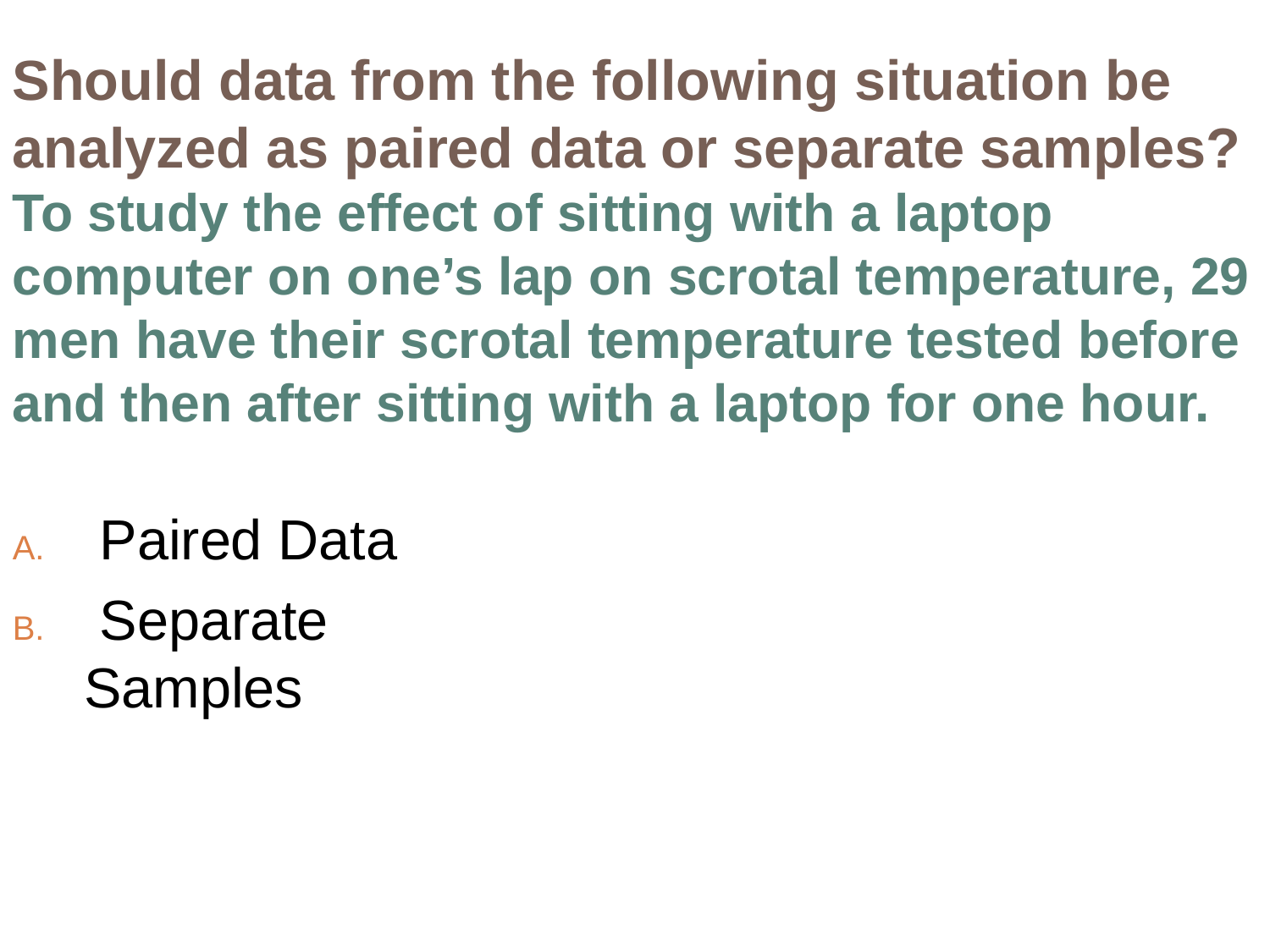

Should data from the following situation be analyzed as paired data or separate samples? To study the effect of sitting with a laptop computer on one’s lap on scrotal temperature, 29 men have their scrotal temperature tested before and then after sitting with a laptop for one hour.
 Paired Data
 Separate Samples